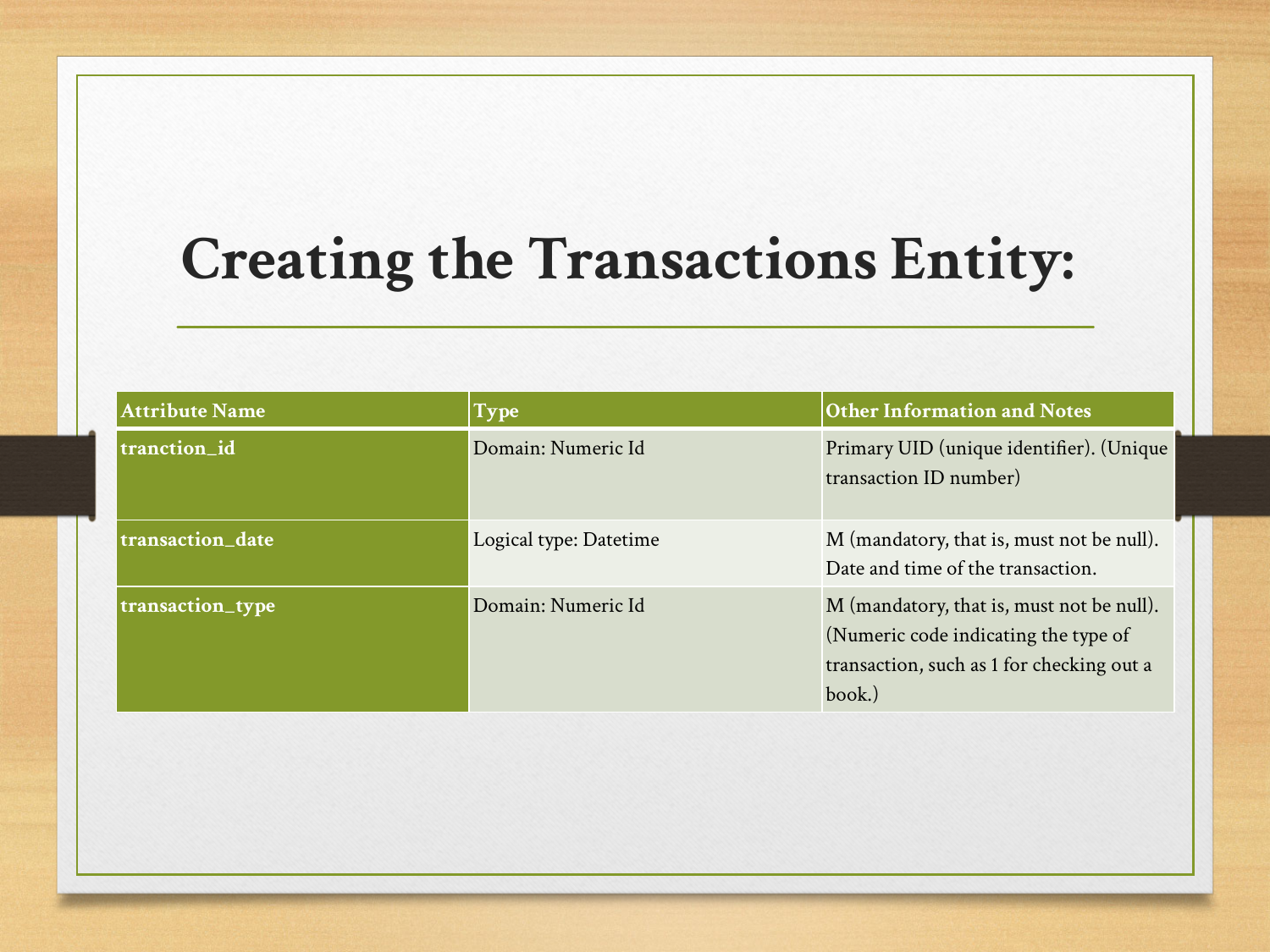

# Creating the Transactions Entity:
| Attribute Name | Type | Other Information and Notes |
| --- | --- | --- |
| tranction\_id | Domain: Numeric Id | Primary UID (unique identifier). (Unique transaction ID number) |
| transaction\_date | Logical type: Datetime | M (mandatory, that is, must not be null). Date and time of the transaction. |
| transaction\_type | Domain: Numeric Id | M (mandatory, that is, must not be null). (Numeric code indicating the type of transaction, such as 1 for checking out a book.) |